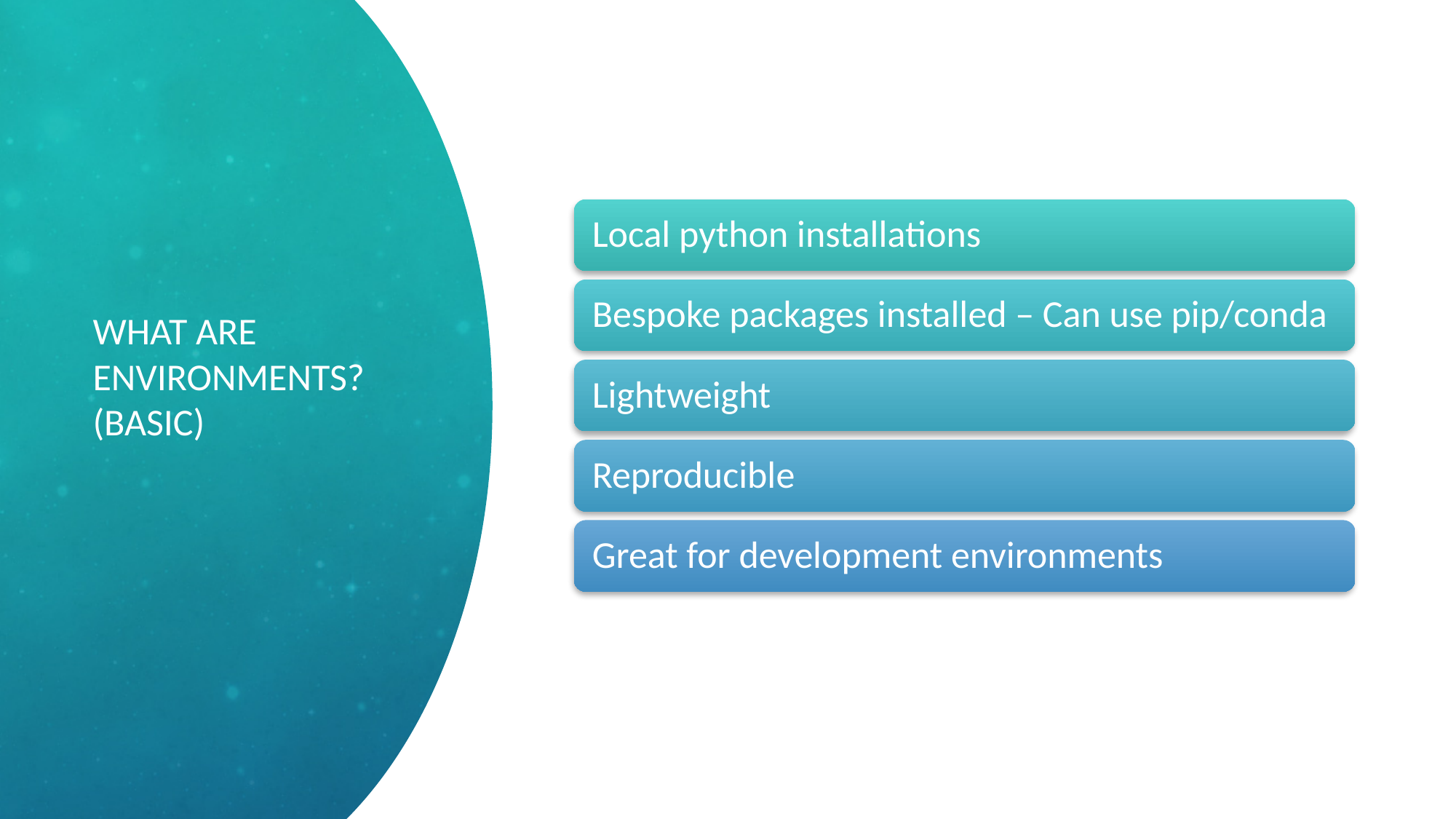

# What are environments? (BASIC)
Local python installations
Bespoke packages installed – Can use pip/conda
Lightweight
Reproducible
Great for development environments